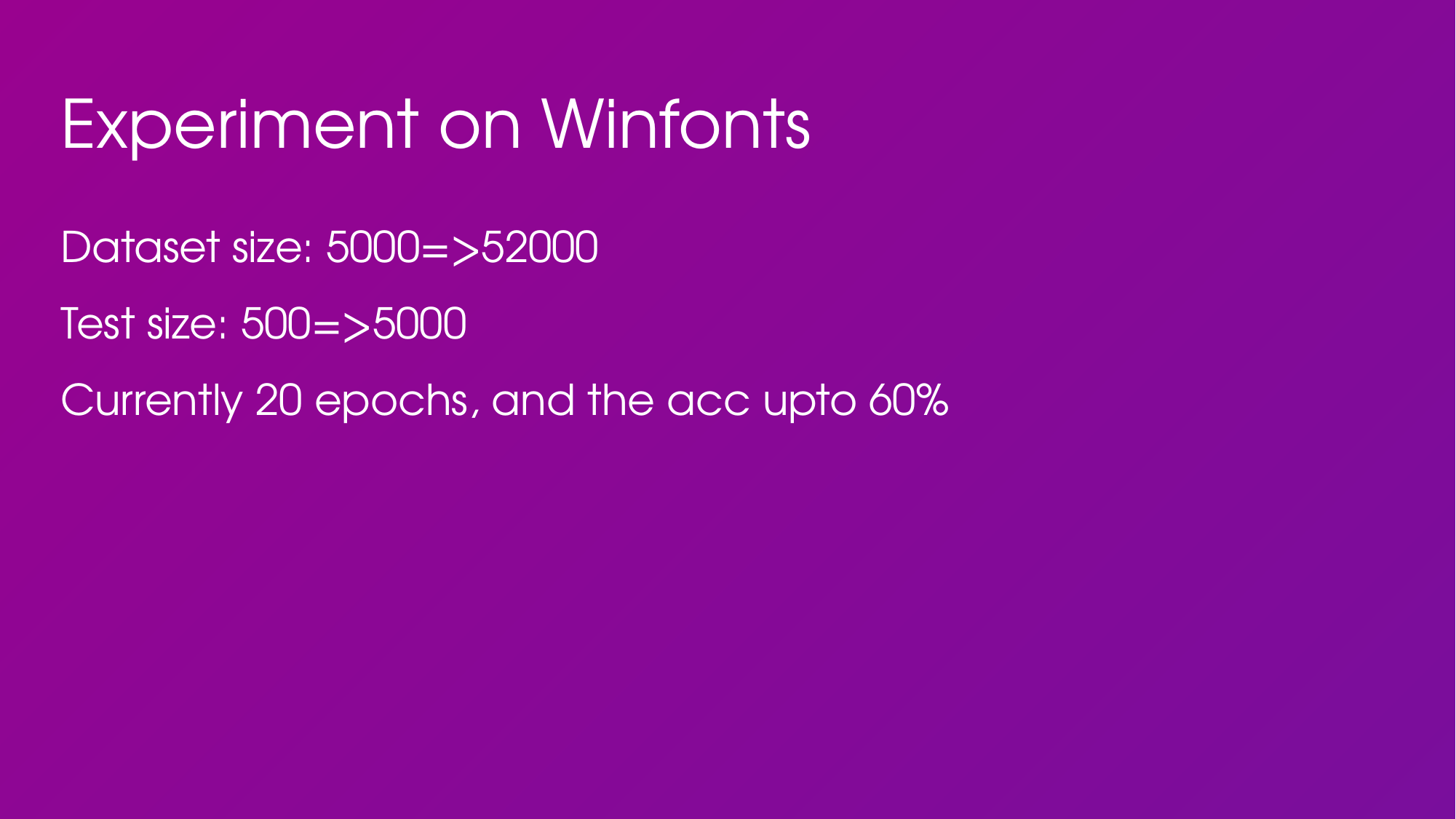

# Experiment on Winfonts

Dataset size: 5000=>52000
Test size: 500=>5000
Currently 20 epochs, and the acc upto 60%